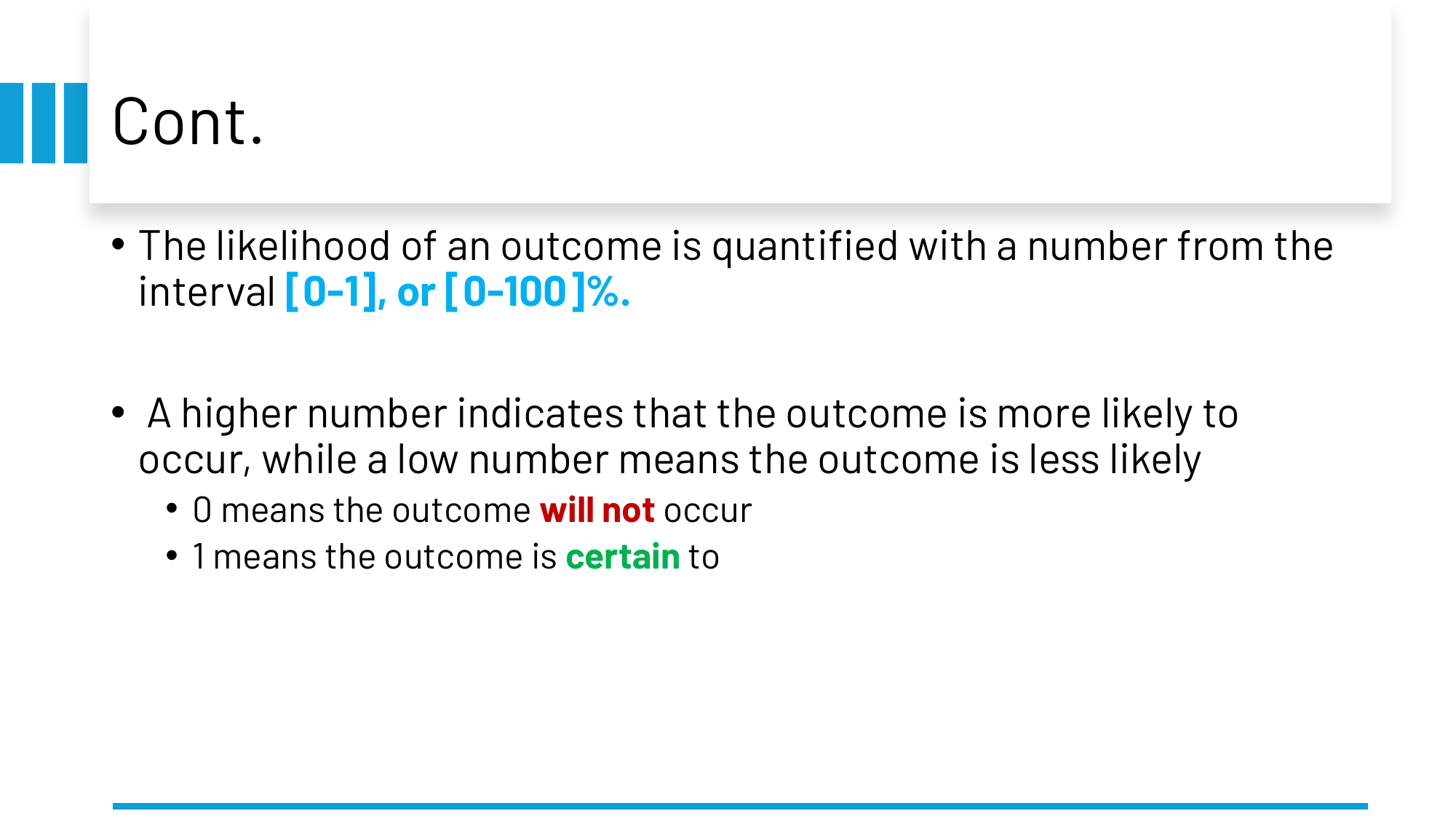

# Cont.

The likelihood of an outcome is quantified with a number from the interval [0-1], or [0-100]%.

 A higher number indicates that the outcome is more likely to occur, while a low number means the outcome is less likely
0 means the outcome will not occur
1 means the outcome is certain to